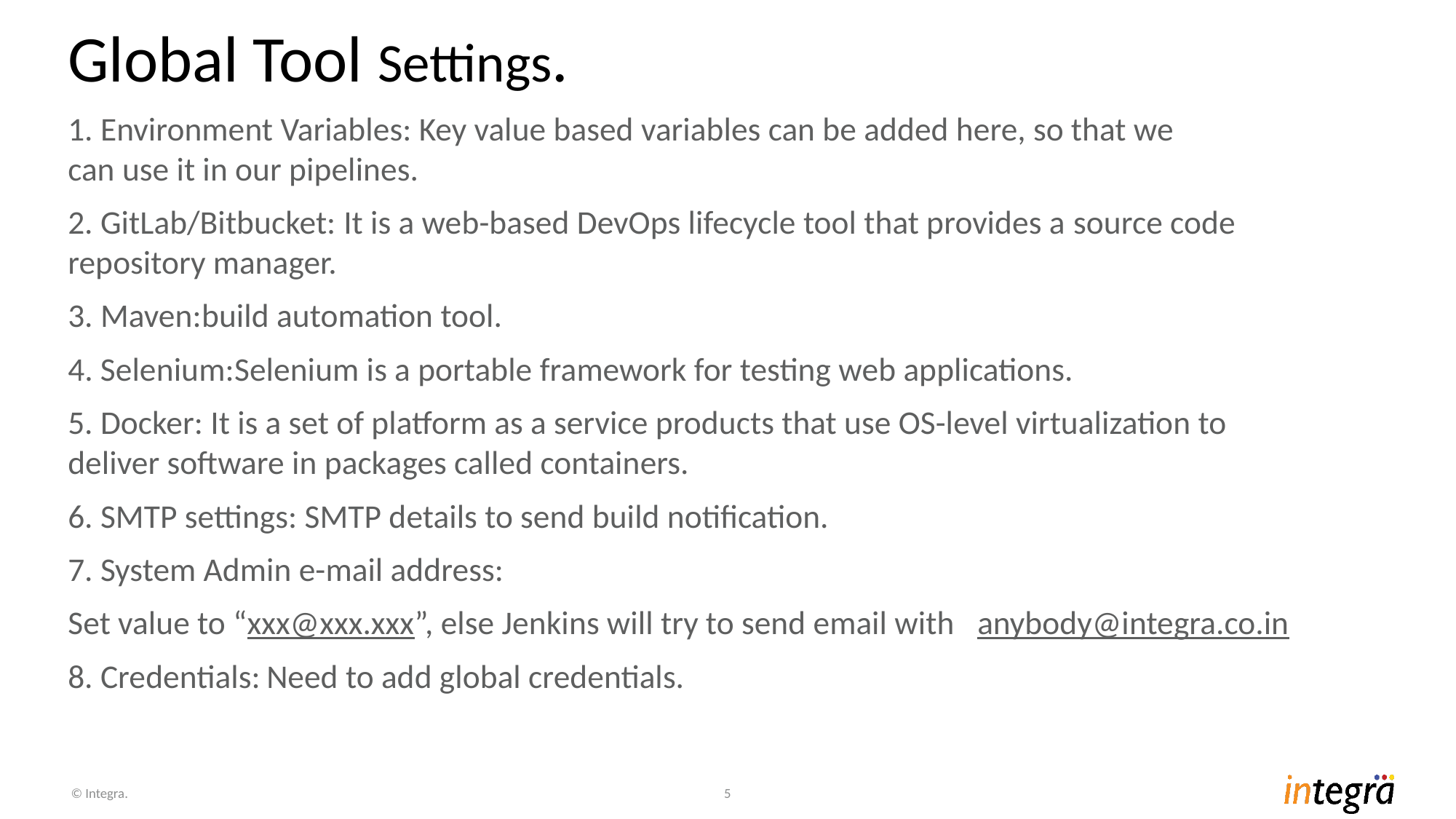

# Global Tool Settings.
1. Environment Variables: Key value based variables can be added here, so that we            can use it in our pipelines.
2. GitLab/Bitbucket: It is a web-based DevOps lifecycle tool that provides a source code repository manager.
3. Maven:build automation tool.
4. Selenium:Selenium is a portable framework for testing web applications.
5. Docker: It is a set of platform as a service products that use OS-level virtualization to deliver software in packages called containers.
6. SMTP settings: SMTP details to send build notification.
7. System Admin e-mail address:
Set value to “xxx@xxx.xxx”, else Jenkins will try to send email with   anybody@integra.co.in
8. Credentials:	Need to add global credentials.

© Integra.
5